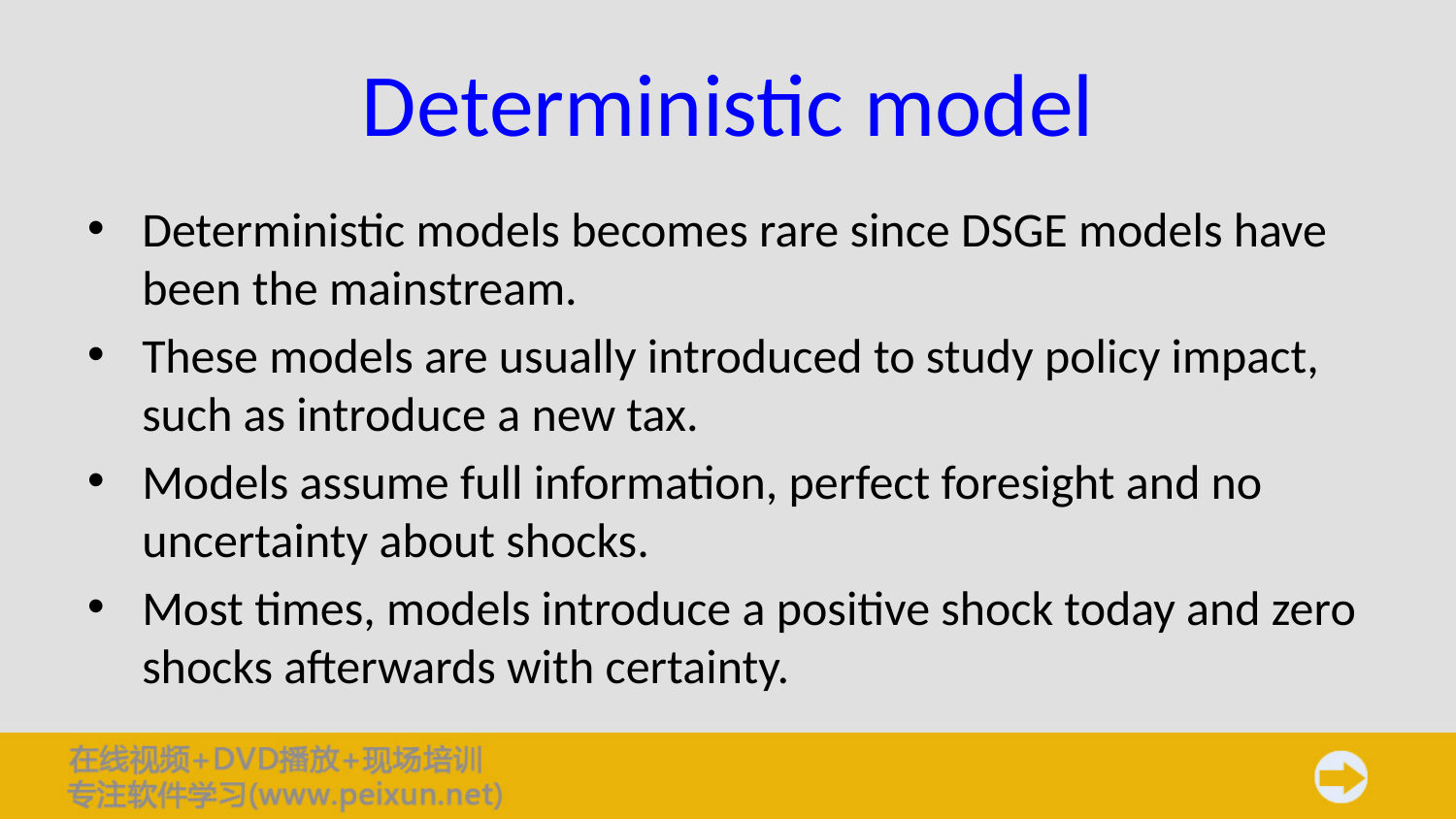

# Deterministic model
Deterministic models becomes rare since DSGE models have been the mainstream.
These models are usually introduced to study policy impact, such as introduce a new tax.
Models assume full information, perfect foresight and no uncertainty about shocks.
Most times, models introduce a positive shock today and zero shocks afterwards with certainty.